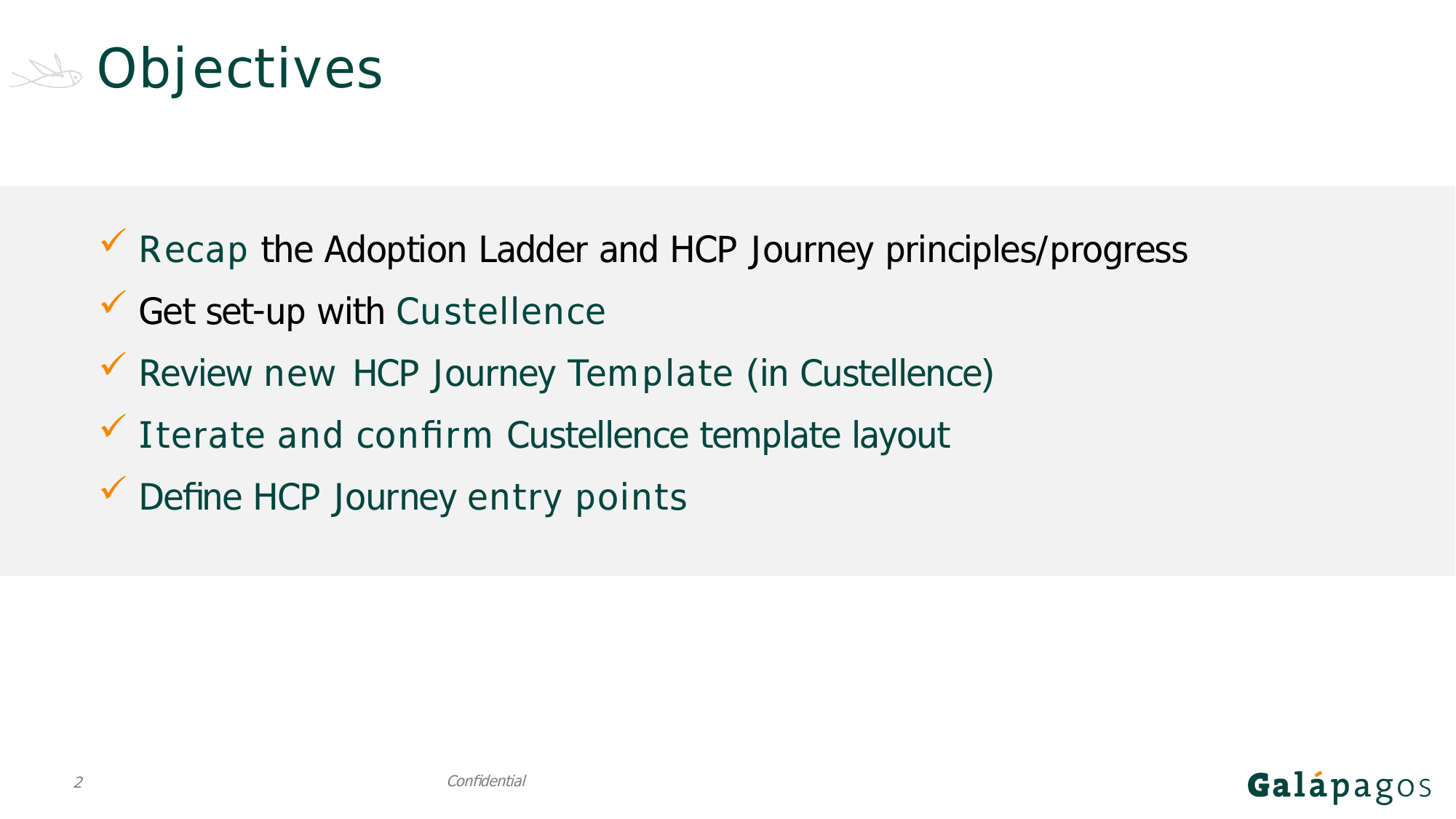

# Objectives

Recap the Adoption Ladder and HCP Journey principles/progress
Get set-up with Custellence
Review new HCP Journey Template (in Custellence)
Iterate and confirm Custellence template layout
Define HCP Journey entry points